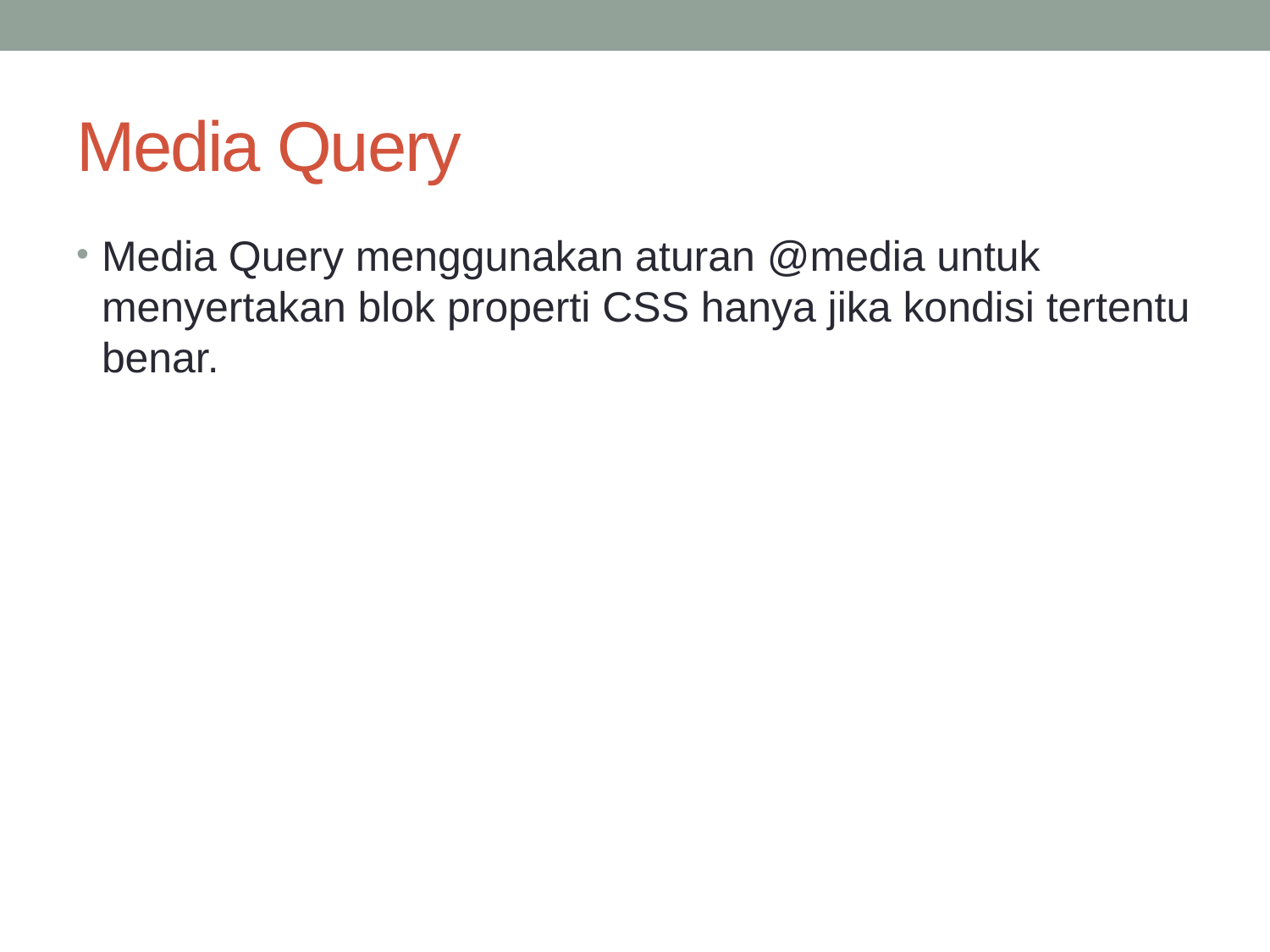

# Media Query
Media Query menggunakan aturan @media untuk menyertakan blok properti CSS hanya jika kondisi tertentu benar.